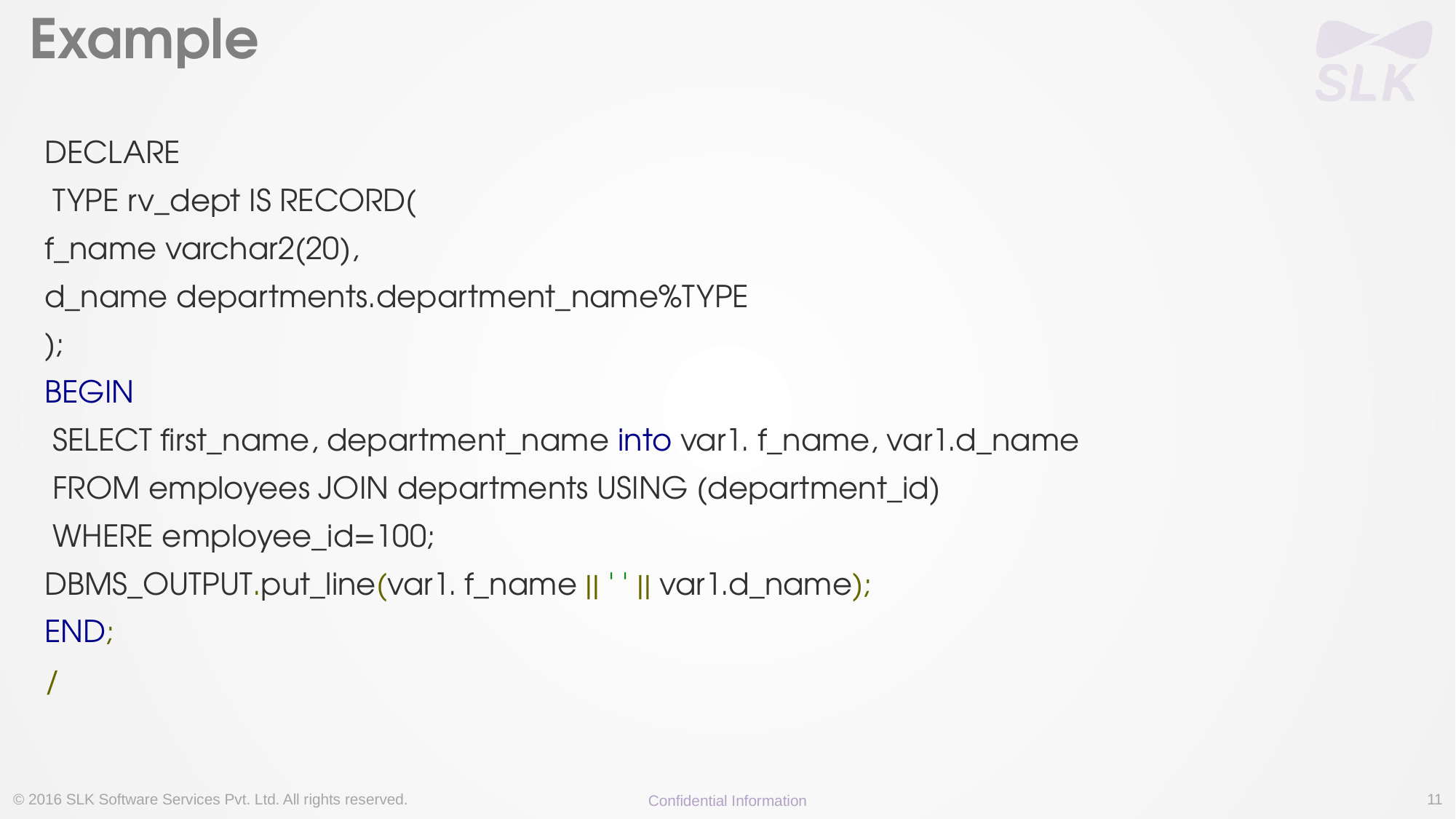

# Example
DECLARE
 TYPE rv_dept IS RECORD(
f_name varchar2(20),
d_name departments.department_name%TYPE
);
BEGIN
 SELECT first_name, department_name into var1. f_name, var1.d_name
 FROM employees JOIN departments USING (department_id)
 WHERE employee_id=100;
DBMS_OUTPUT.put_line(var1. f_name || ' ' || var1.d_name);
END;
/